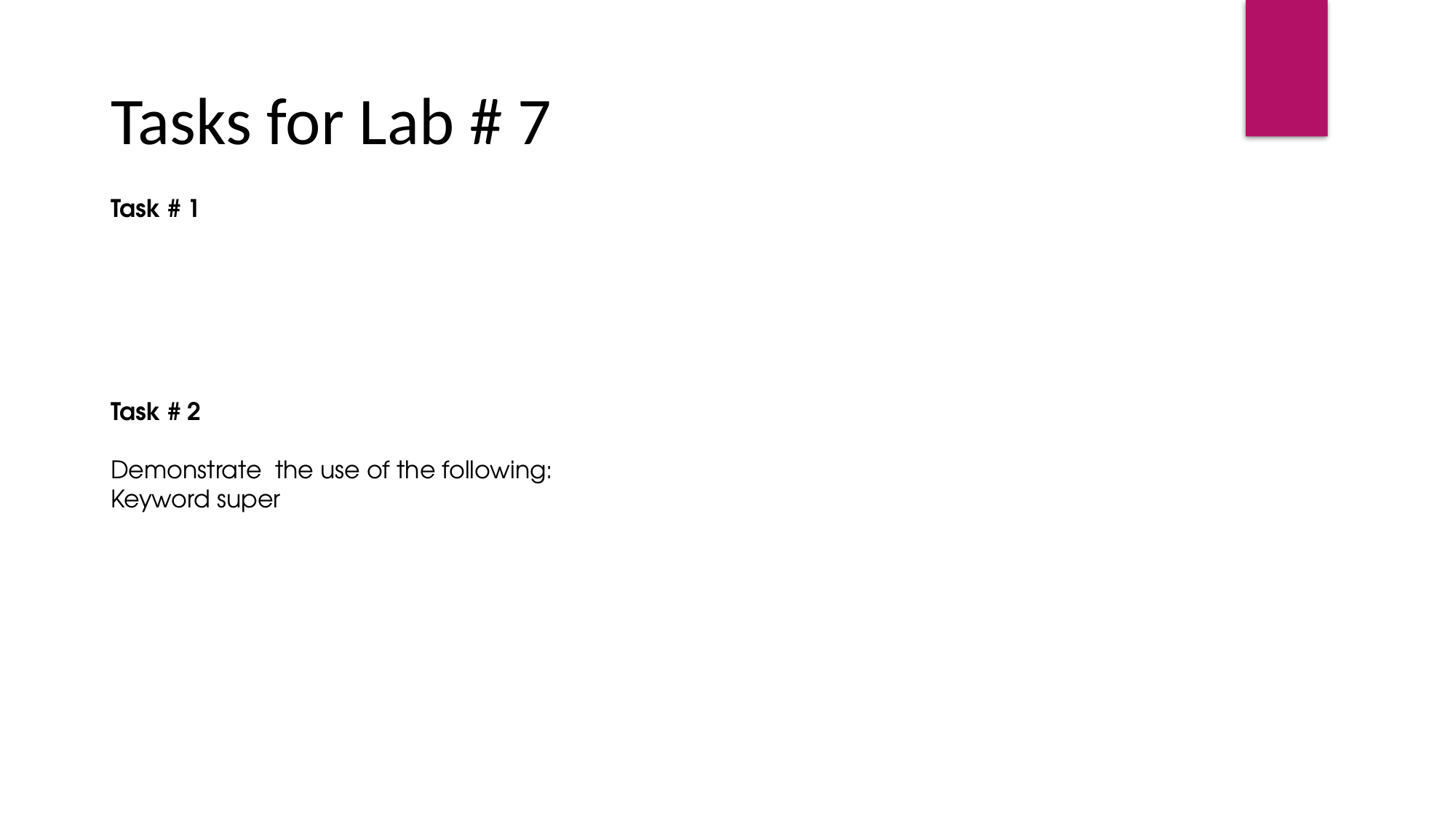

Tasks for Lab # 7
Task # 1

Task # 2

Demonstrate  the use of the following:
Keyword super